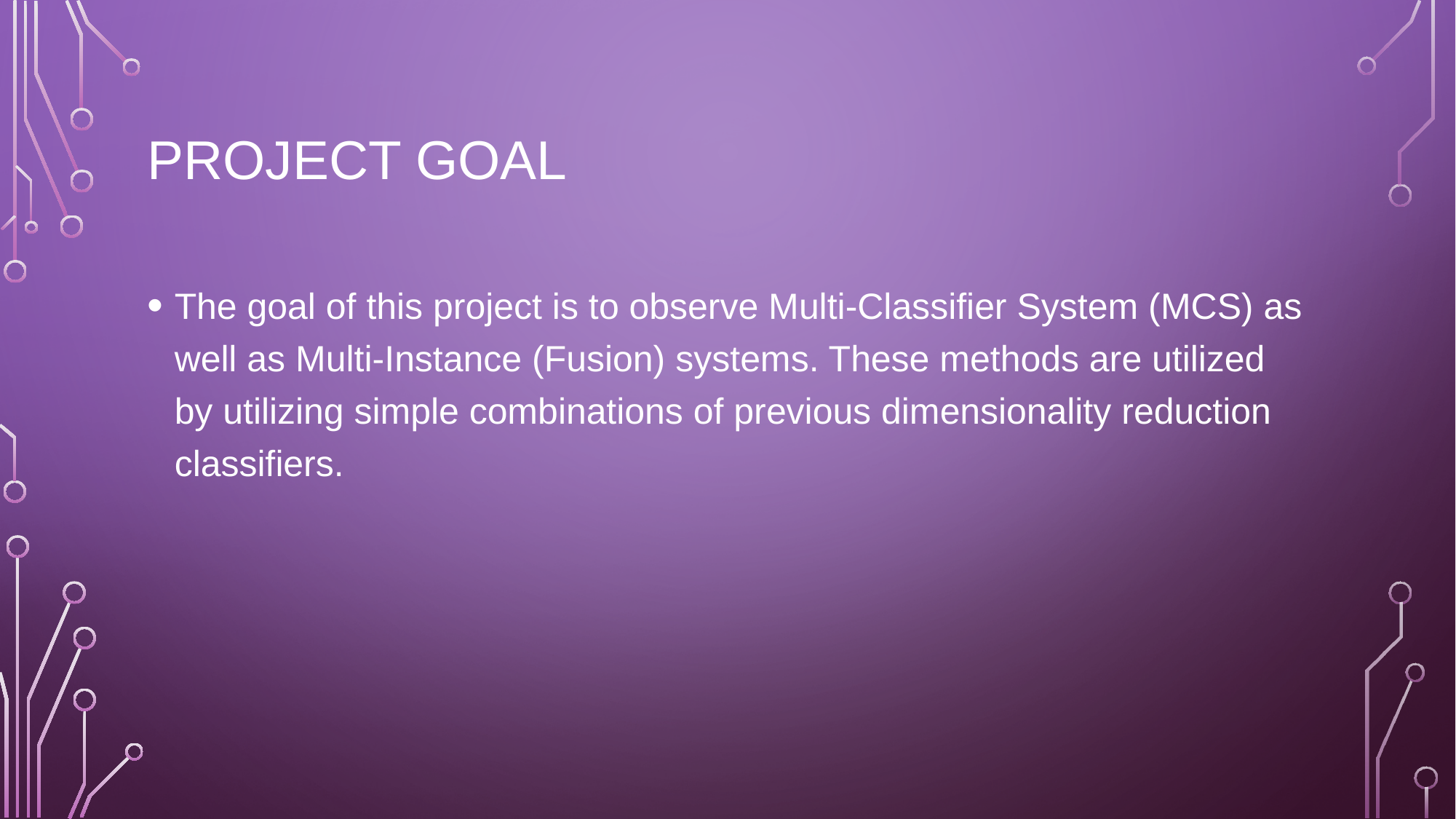

# Project Goal
The goal of this project is to observe Multi-Classifier System (MCS) as well as Multi-Instance (Fusion) systems. These methods are utilized by utilizing simple combinations of previous dimensionality reduction classifiers.